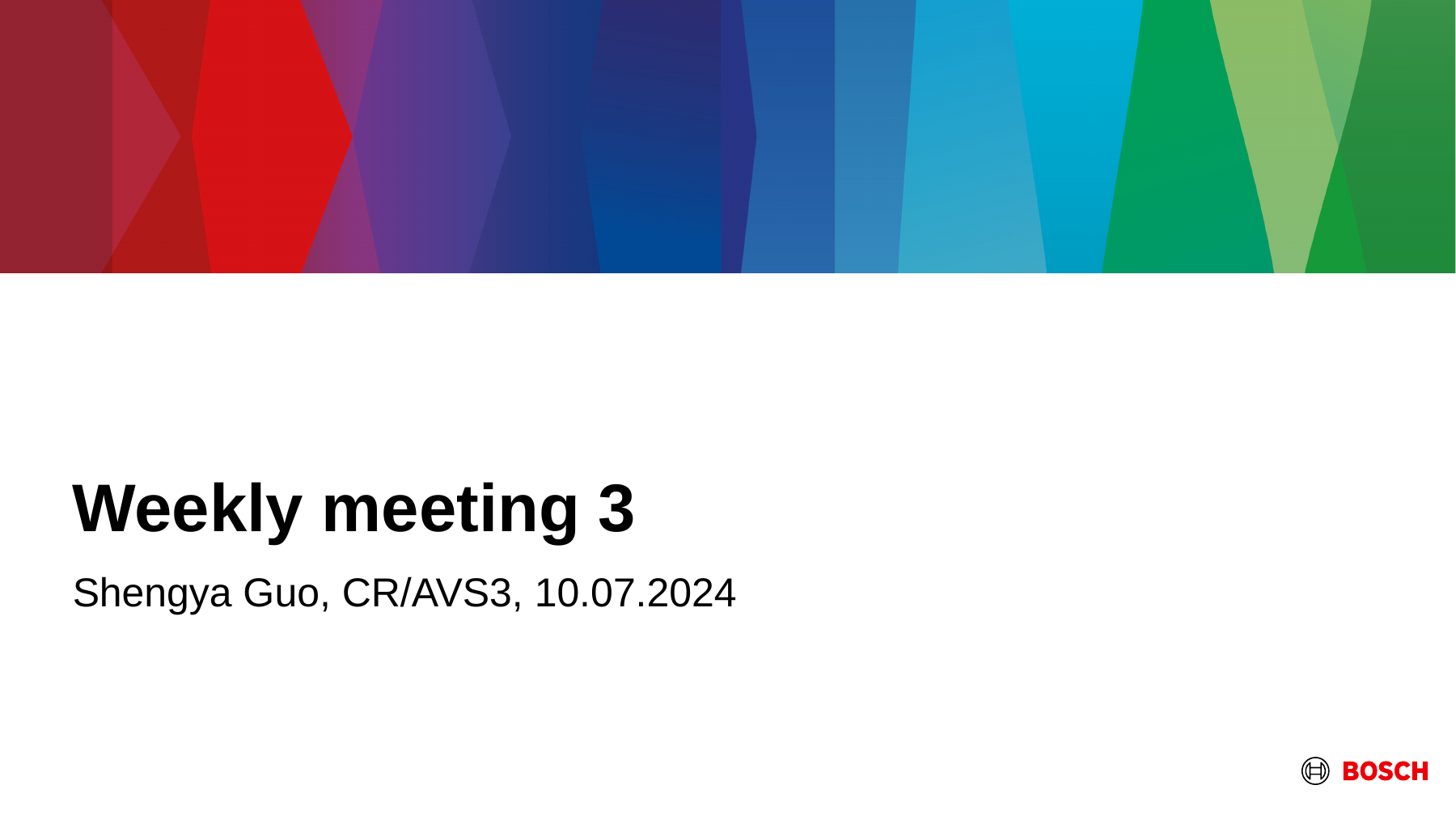

# Weekly meeting 3
Shengya Guo, CR/AVS3, 10.07.2024